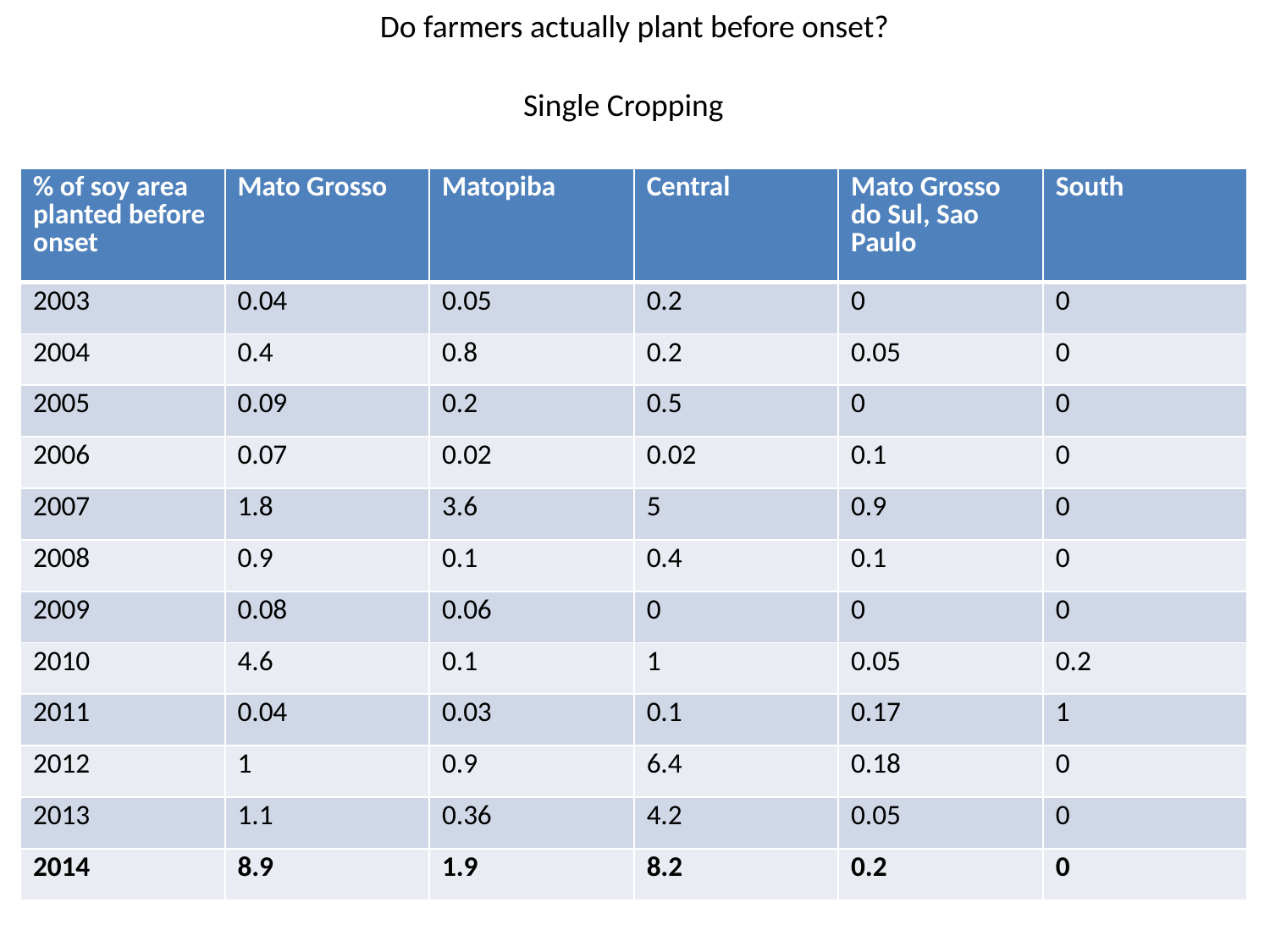

Do farmers actually plant before onset?
Single Cropping
| % of soy area planted before onset | Mato Grosso | Matopiba | Central | Mato Grosso do Sul, Sao Paulo | South |
| --- | --- | --- | --- | --- | --- |
| 2003 | 0.04 | 0.05 | 0.2 | 0 | 0 |
| 2004 | 0.4 | 0.8 | 0.2 | 0.05 | 0 |
| 2005 | 0.09 | 0.2 | 0.5 | 0 | 0 |
| 2006 | 0.07 | 0.02 | 0.02 | 0.1 | 0 |
| 2007 | 1.8 | 3.6 | 5 | 0.9 | 0 |
| 2008 | 0.9 | 0.1 | 0.4 | 0.1 | 0 |
| 2009 | 0.08 | 0.06 | 0 | 0 | 0 |
| 2010 | 4.6 | 0.1 | 1 | 0.05 | 0.2 |
| 2011 | 0.04 | 0.03 | 0.1 | 0.17 | 1 |
| 2012 | 1 | 0.9 | 6.4 | 0.18 | 0 |
| 2013 | 1.1 | 0.36 | 4.2 | 0.05 | 0 |
| 2014 | 8.9 | 1.9 | 8.2 | 0.2 | 0 |